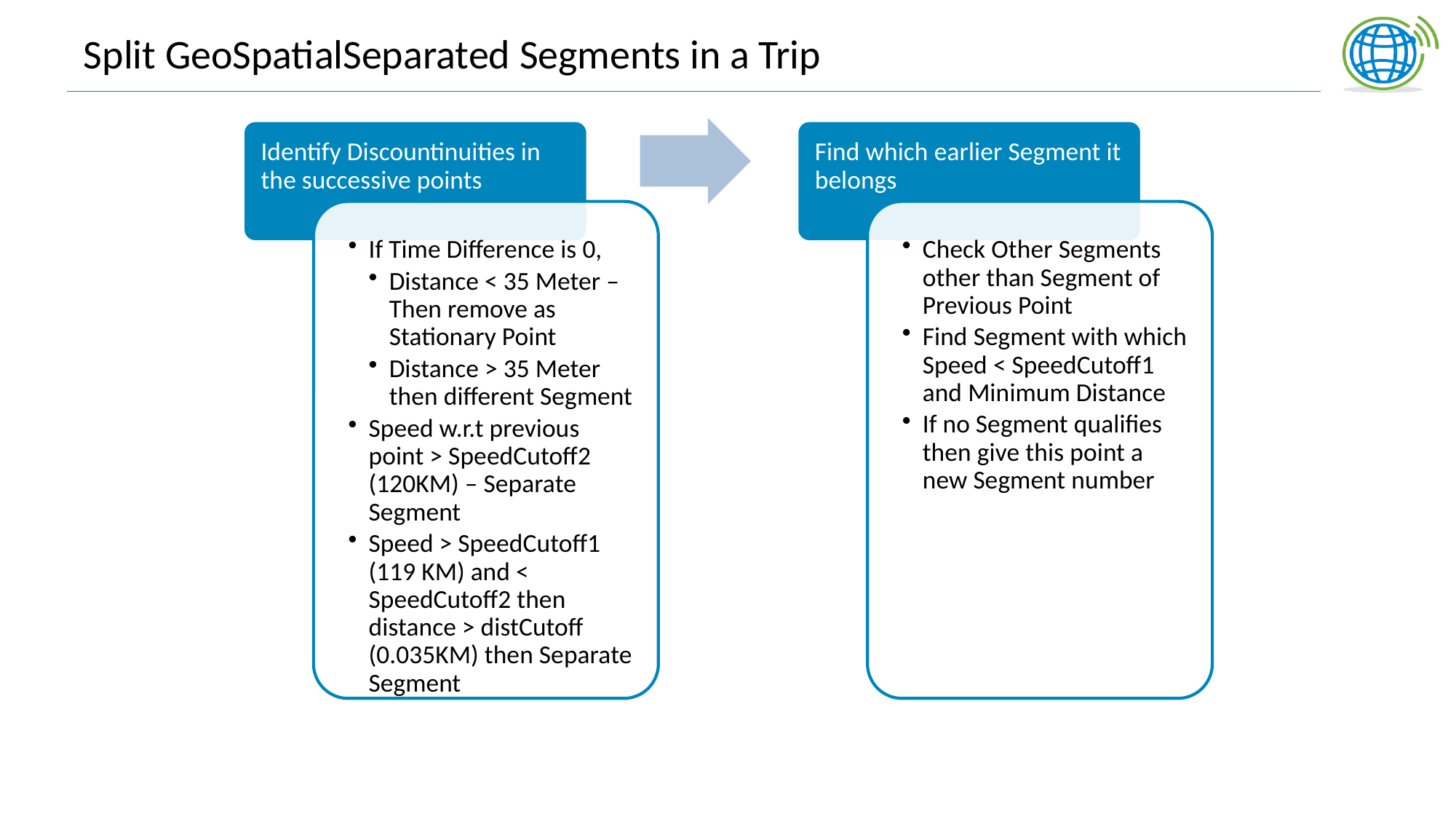

# Split GeoSpatialSeparated Segments in a Trip
Identify Discountinuities in the successive points
If Time Difference is 0,
Distance < 35 Meter – Then remove as Stationary Point
Distance > 35 Meter then different Segment
Speed w.r.t previous point > SpeedCutoff2 (120KM) – Separate Segment
Speed > SpeedCutoff1 (119 KM) and < SpeedCutoff2 then distance > distCutoff (0.035KM) then Separate Segment

Find which earlier Segment it belongs
Check Other Segments other than Segment of Previous Point
Find Segment with which Speed < SpeedCutoff1 and Minimum Distance
If no Segment qualifies then give this point a new Segment number